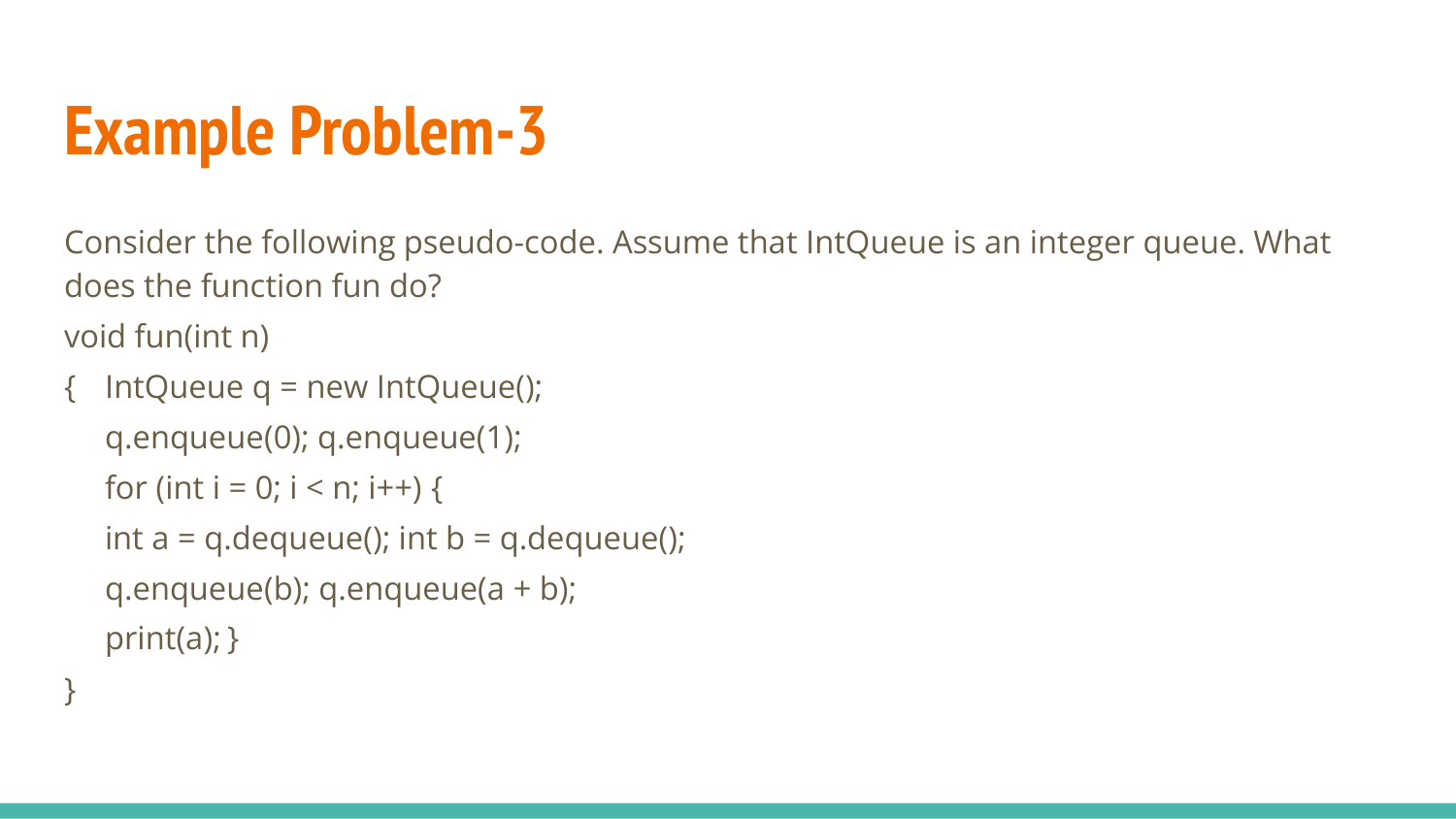

# Example Problem-3
Consider the following pseudo-code. Assume that IntQueue is an integer queue. What does the function fun do?
void fun(int n)
{	IntQueue q = new IntQueue();
	q.enqueue(0); q.enqueue(1);
	for (int i = 0; i < n; i++)	{
		int a = q.dequeue(); int b = q.dequeue();
    		q.enqueue(b); q.enqueue(a + b);
    		print(a);		}
}